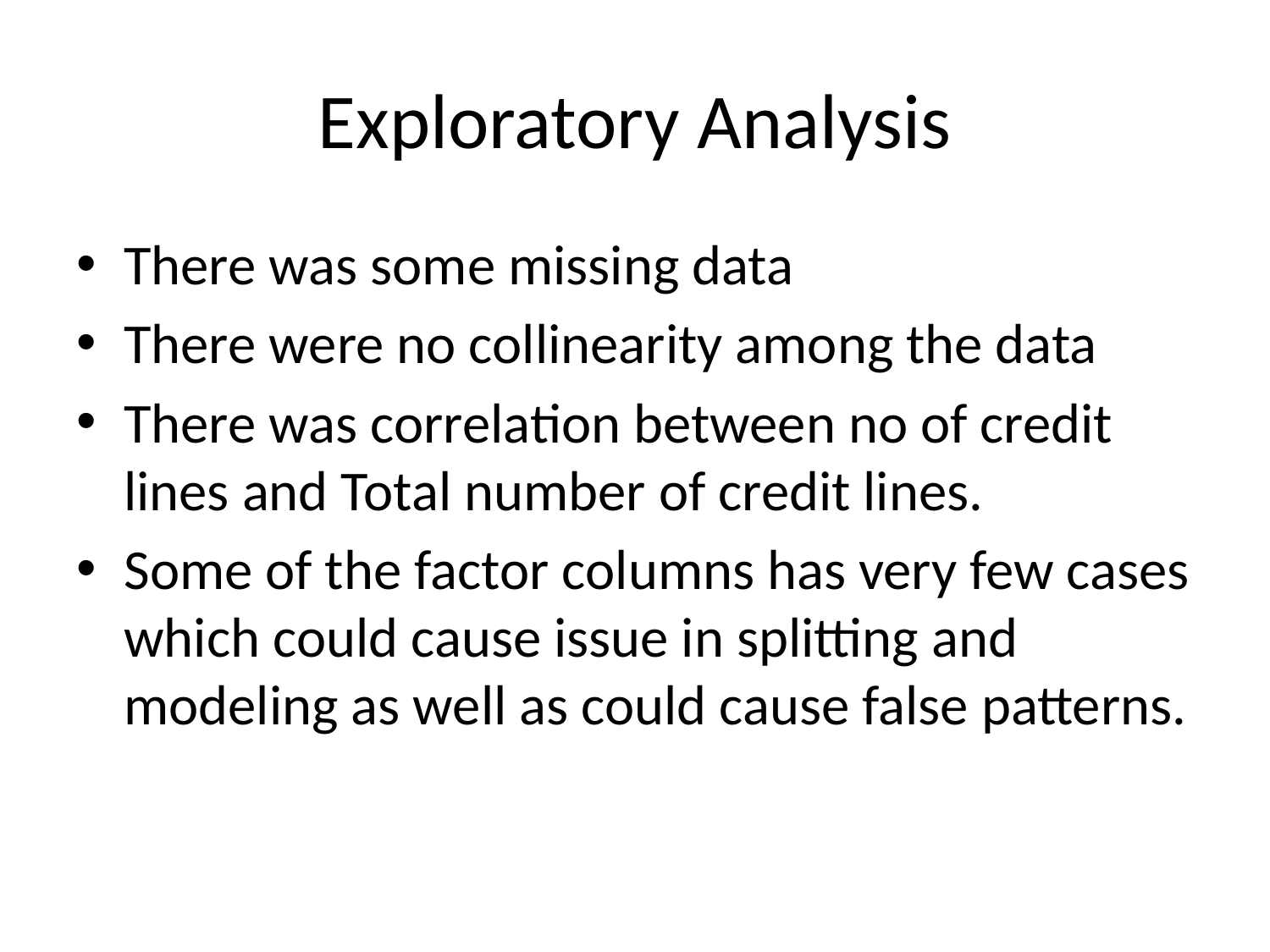

# Exploratory Analysis
There was some missing data
There were no collinearity among the data
There was correlation between no of credit lines and Total number of credit lines.
Some of the factor columns has very few cases which could cause issue in splitting and modeling as well as could cause false patterns.